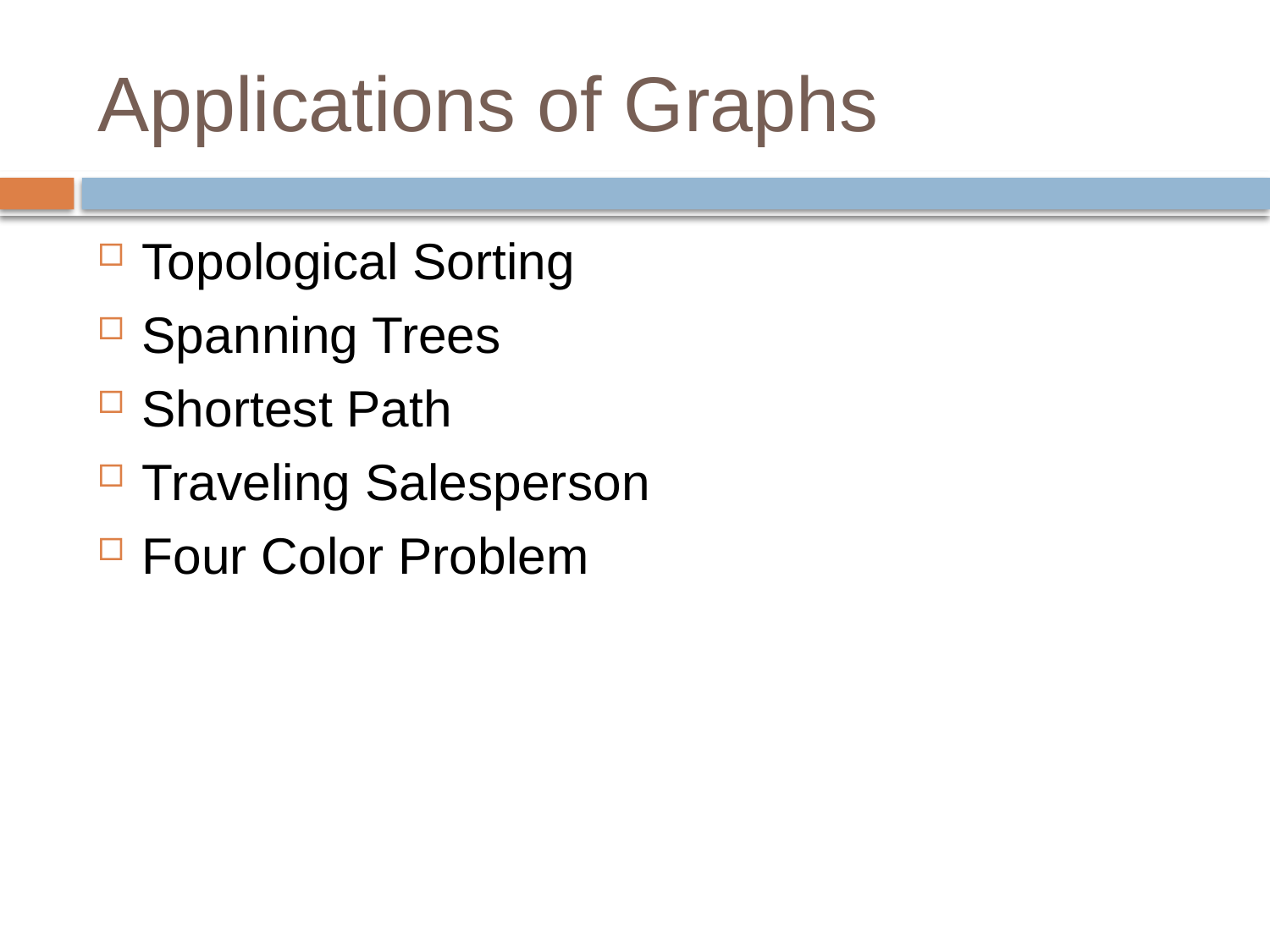

# Applications of Graphs
Topological Sorting
Spanning Trees
Shortest Path
Traveling Salesperson
Four Color Problem